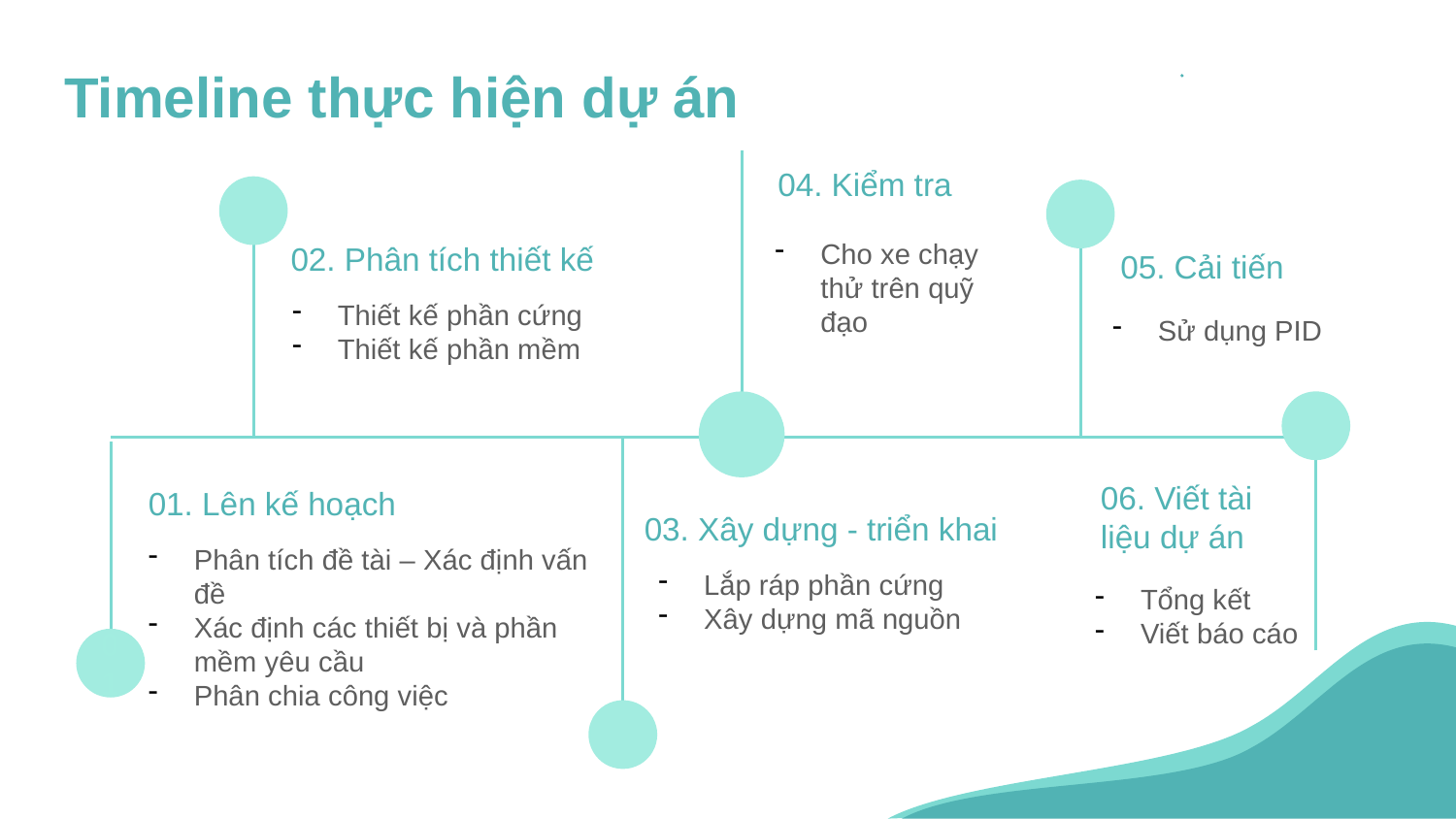

# Timeline thực hiện dự án

04. Kiểm tra

Cho xe chạy thử trên quỹ đạo
02. Phân tích thiết kế
05. Cải tiến
Thiết kế phần cứng
Thiết kế phần mềm
Sử dụng PID

01
06. Viết tài liệu dự án
01. Lên kế hoạch
Phân tích đề tài – Xác định vấn đề
Xác định các thiết bị và phần mềm yêu cầu
Phân chia công việc

03. Xây dựng - triển khai
Lắp ráp phần cứng
Xây dựng mã nguồn
Tổng kết
Viết báo cáo